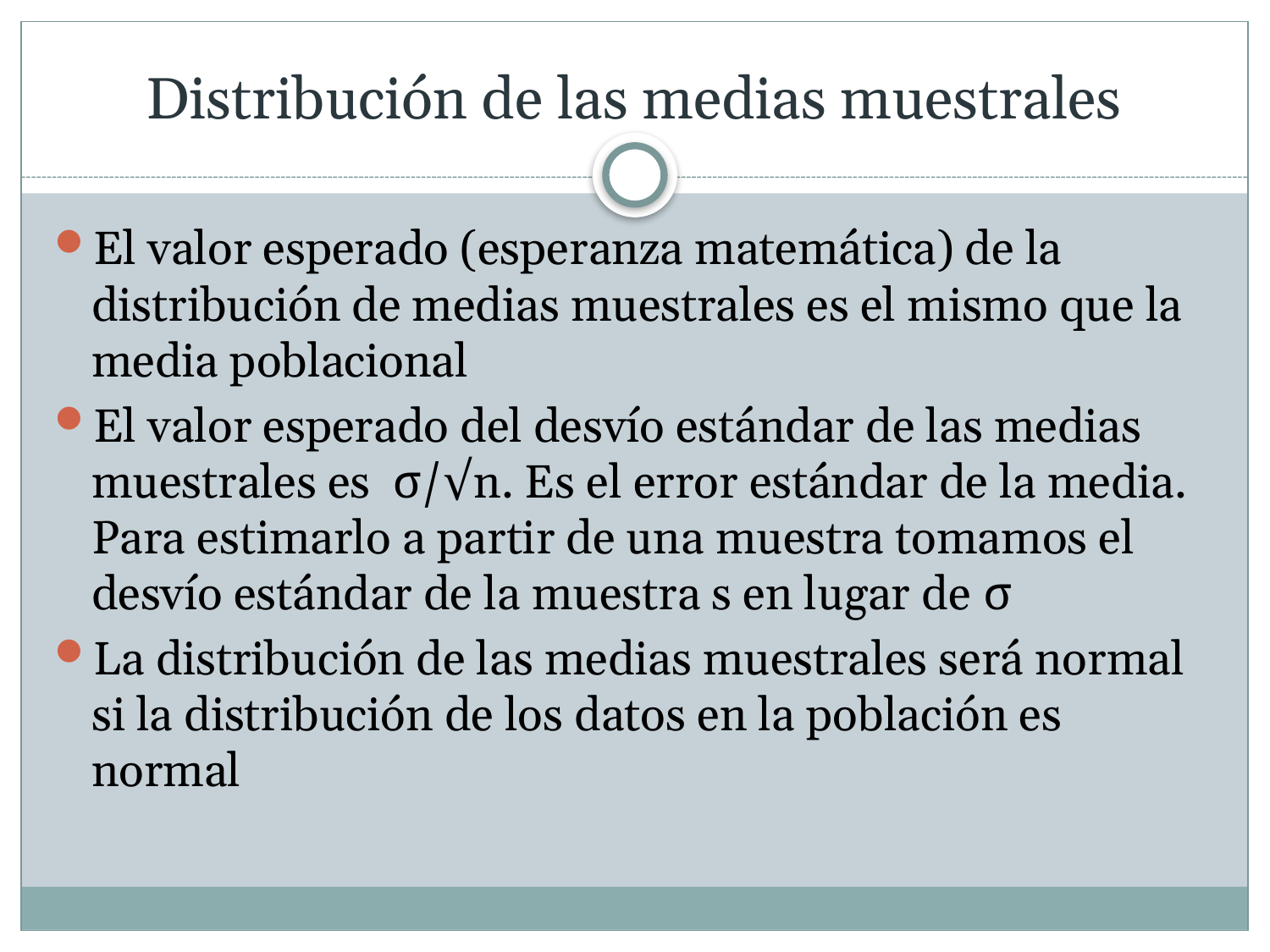

# Distribución de las medias muestrales
El valor esperado (esperanza matemática) de la distribución de medias muestrales es el mismo que la media poblacional
El valor esperado del desvío estándar de las medias muestrales es  σ/√n. Es el error estándar de la media. Para estimarlo a partir de una muestra tomamos el desvío estándar de la muestra s en lugar de σ
La distribución de las medias muestrales será normal si la distribución de los datos en la población es normal